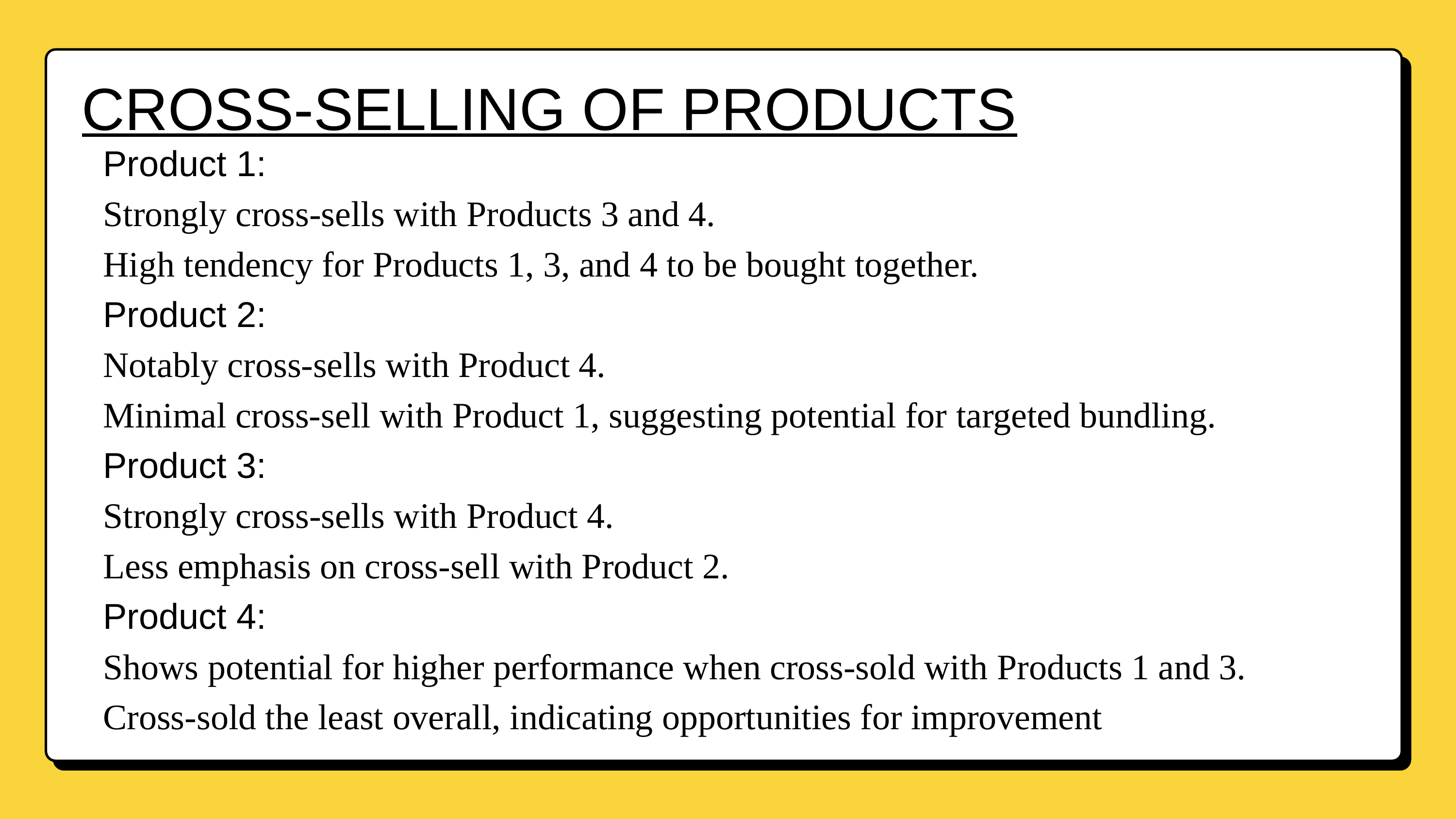

CROSS-SELLING OF PRODUCTS
Product 1:
Strongly cross-sells with Products 3 and 4.
High tendency for Products 1, 3, and 4 to be bought together.
Product 2:
Notably cross-sells with Product 4.
Minimal cross-sell with Product 1, suggesting potential for targeted bundling.
Product 3:
Strongly cross-sells with Product 4.
Less emphasis on cross-sell with Product 2.
Product 4:
Shows potential for higher performance when cross-sold with Products 1 and 3.
Cross-sold the least overall, indicating opportunities for improvement